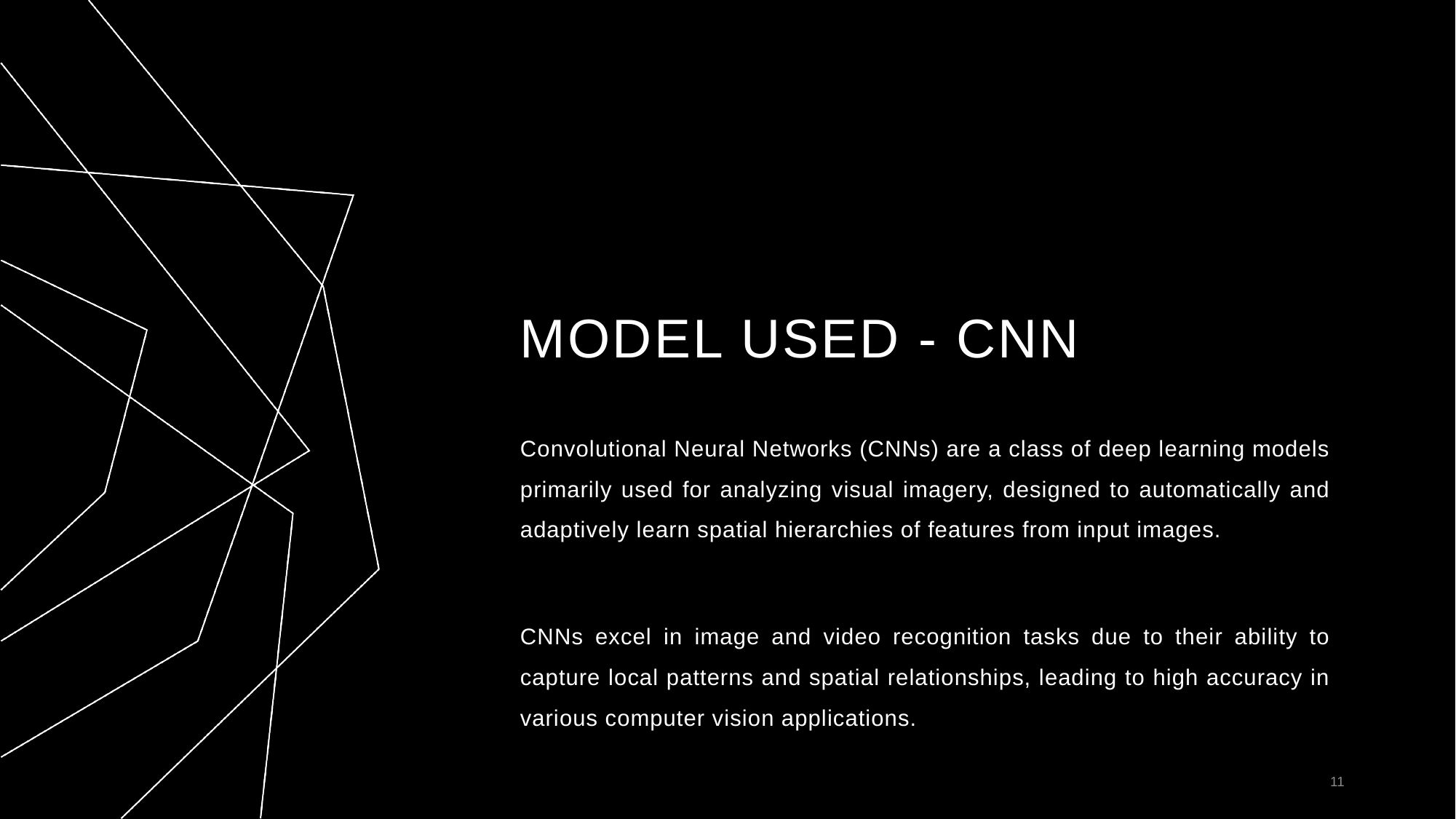

# MODEL USED - cnn

Convolutional Neural Networks (CNNs) are a class of deep learning models primarily used for analyzing visual imagery, designed to automatically and adaptively learn spatial hierarchies of features from input images.

CNNs excel in image and video recognition tasks due to their ability to capture local patterns and spatial relationships, leading to high accuracy in various computer vision applications.
11